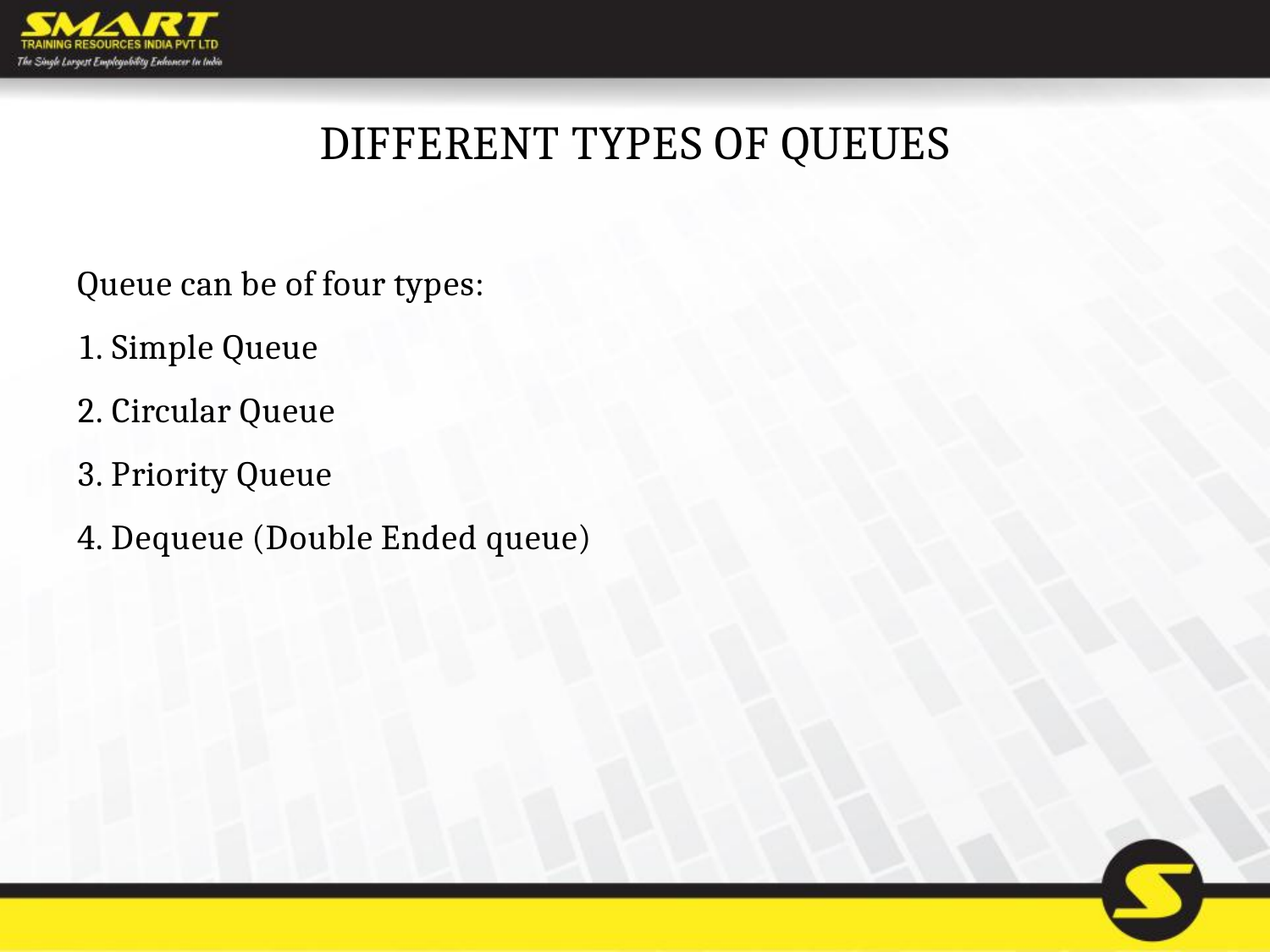

# DIFFERENT TYPES OF QUEUES
Queue can be of four types:
1. Simple Queue
2. Circular Queue
3. Priority Queue
4. Dequeue (Double Ended queue)